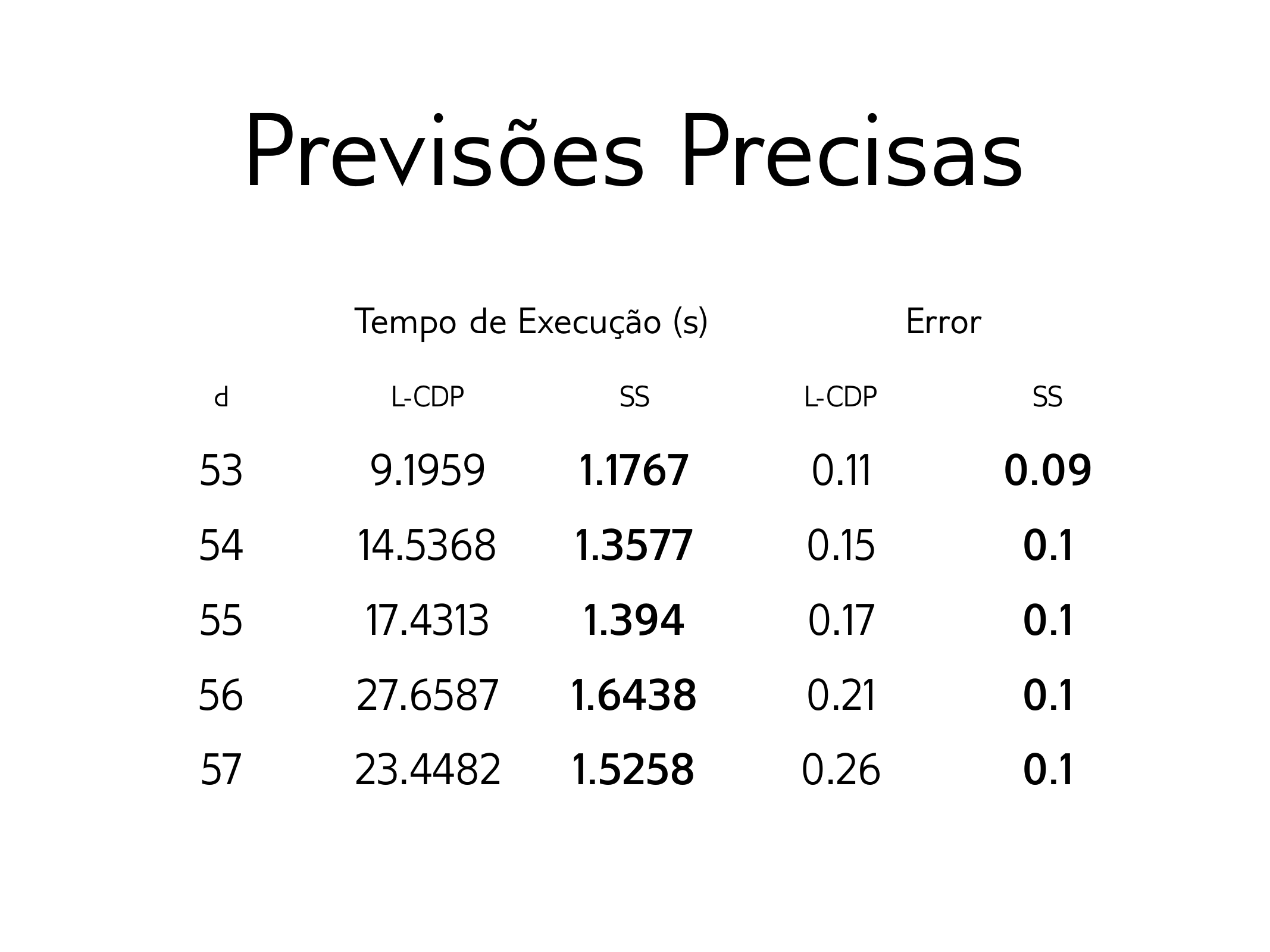

# Previsões Precisas
|  | Tempo de Execução (s) |  | Error |  |
| --- | --- | --- | --- | --- |
| d | L-CDP | SS | L-CDP | SS |
| 53 | 9.1959 | 1.1767 | 0.11 | 0.09 |
| 54 | 14.5368 | 1.3577 | 0.15 | 0.1 |
| 55 | 17.4313 | 1.394 | 0.17 | 0.1 |
| 56 | 27.6587 | 1.6438 | 0.21 | 0.1 |
| 57 | 23.4482 | 1.5258 | 0.26 | 0.1 |